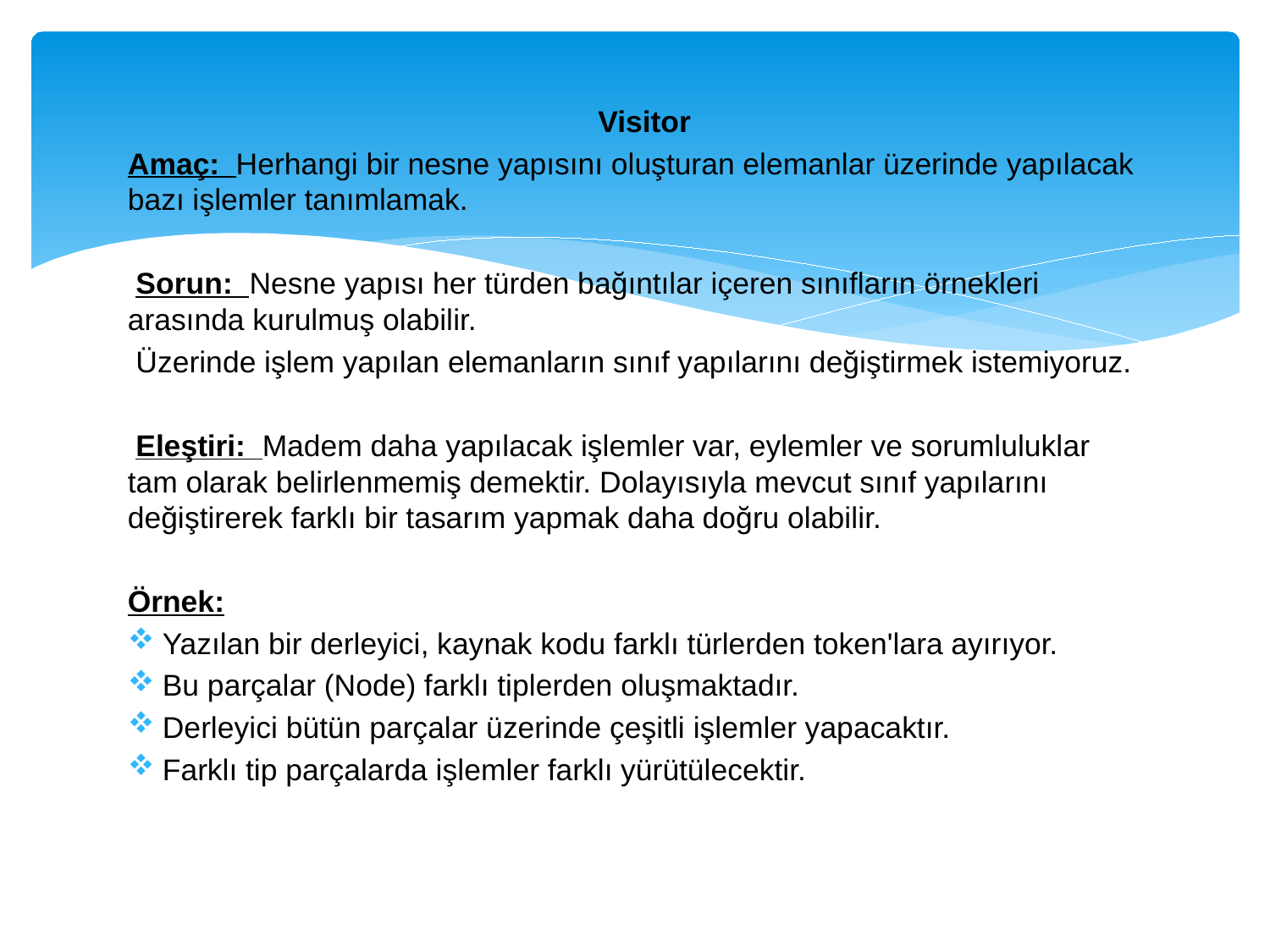

Visitor
Amaç:  Herhangi bir nesne yapısını oluşturan elemanlar üzerinde yapılacak bazı işlemler tanımlamak.

 Sorun:  Nesne yapısı her türden bağıntılar içeren sınıfların örnekleri arasında kurulmuş olabilir.
 Üzerinde işlem yapılan elemanların sınıf yapılarını değiştirmek istemiyoruz.

 Eleştiri:  Madem daha yapılacak işlemler var, eylemler ve sorumluluklar tam olarak belirlenmemiş demektir. Dolayısıyla mevcut sınıf yapılarını değiştirerek farklı bir tasarım yapmak daha doğru olabilir.

Örnek:
Yazılan bir derleyici, kaynak kodu farklı türlerden token'lara ayırıyor.
Bu parçalar (Node) farklı tiplerden oluşmaktadır.
Derleyici bütün parçalar üzerinde çeşitli işlemler yapacaktır.
Farklı tip parçalarda işlemler farklı yürütülecektir.